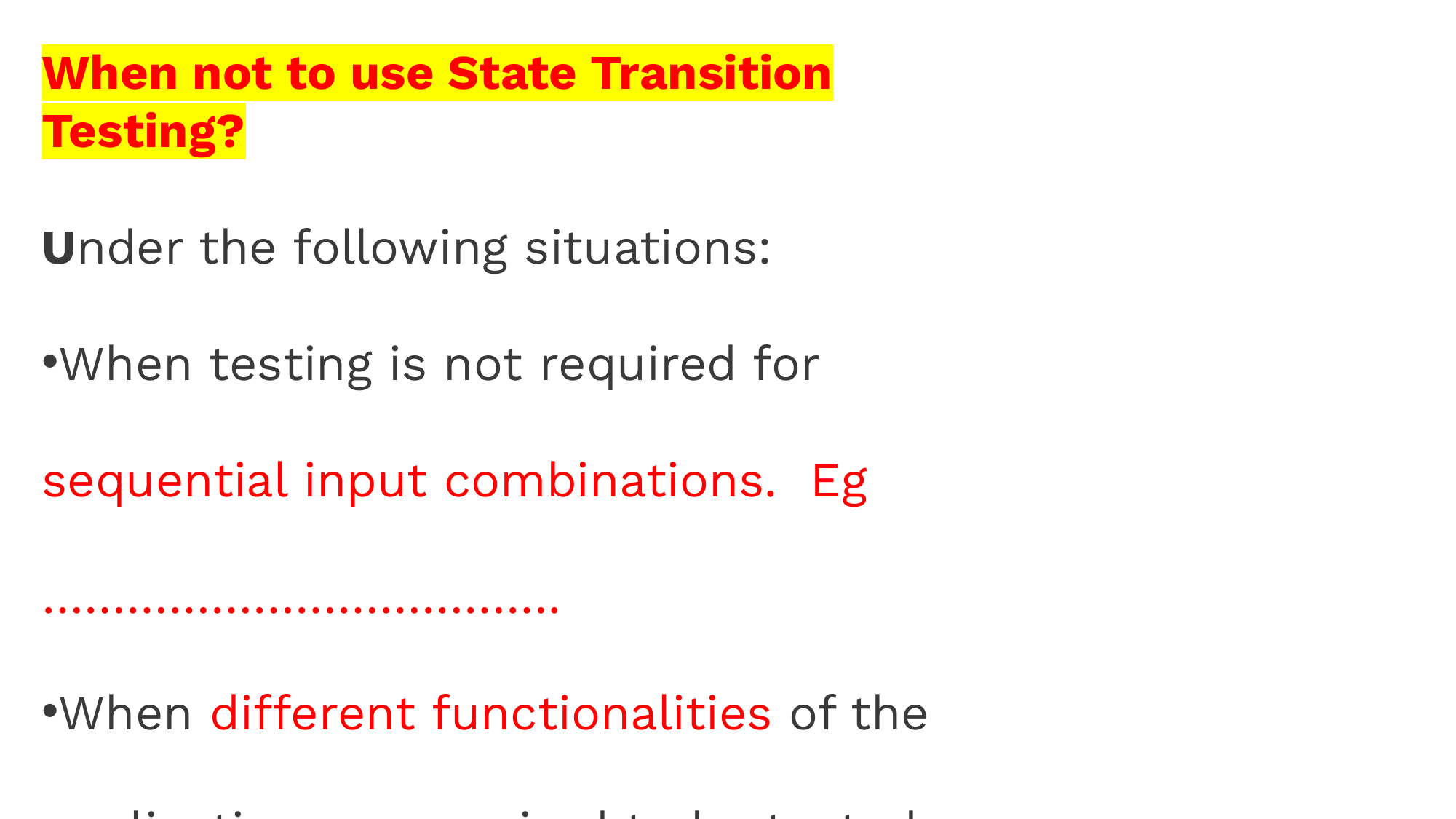

When not to use State Transition Testing?
Under the following situations:
When testing is not required for sequential input combinations.  Eg ……………………………….
When different functionalities of the application are required to be tested (more like Exploratory testing).